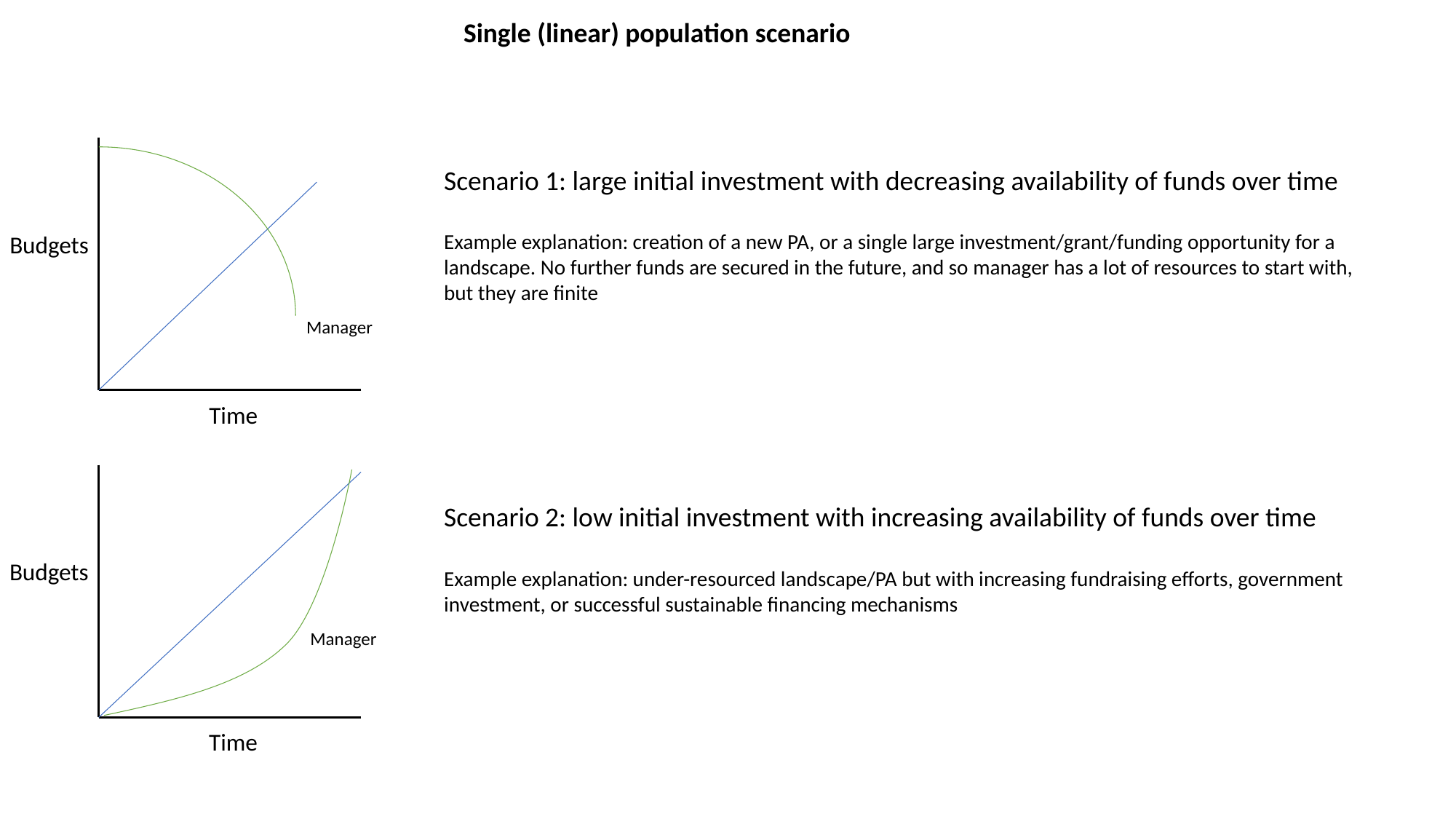

Single (linear) population scenario

Scenario 1: large initial investment with decreasing availability of funds over time

Example explanation: creation of a new PA, or a single large investment/grant/funding opportunity for a landscape. No further funds are secured in the future, and so manager has a lot of resources to start with, but they are finite
Budgets
Manager
Time

Scenario 2: low initial investment with increasing availability of funds over time

Example explanation: under-resourced landscape/PA but with increasing fundraising efforts, government investment, or successful sustainable financing mechanisms
Budgets
Manager
Time